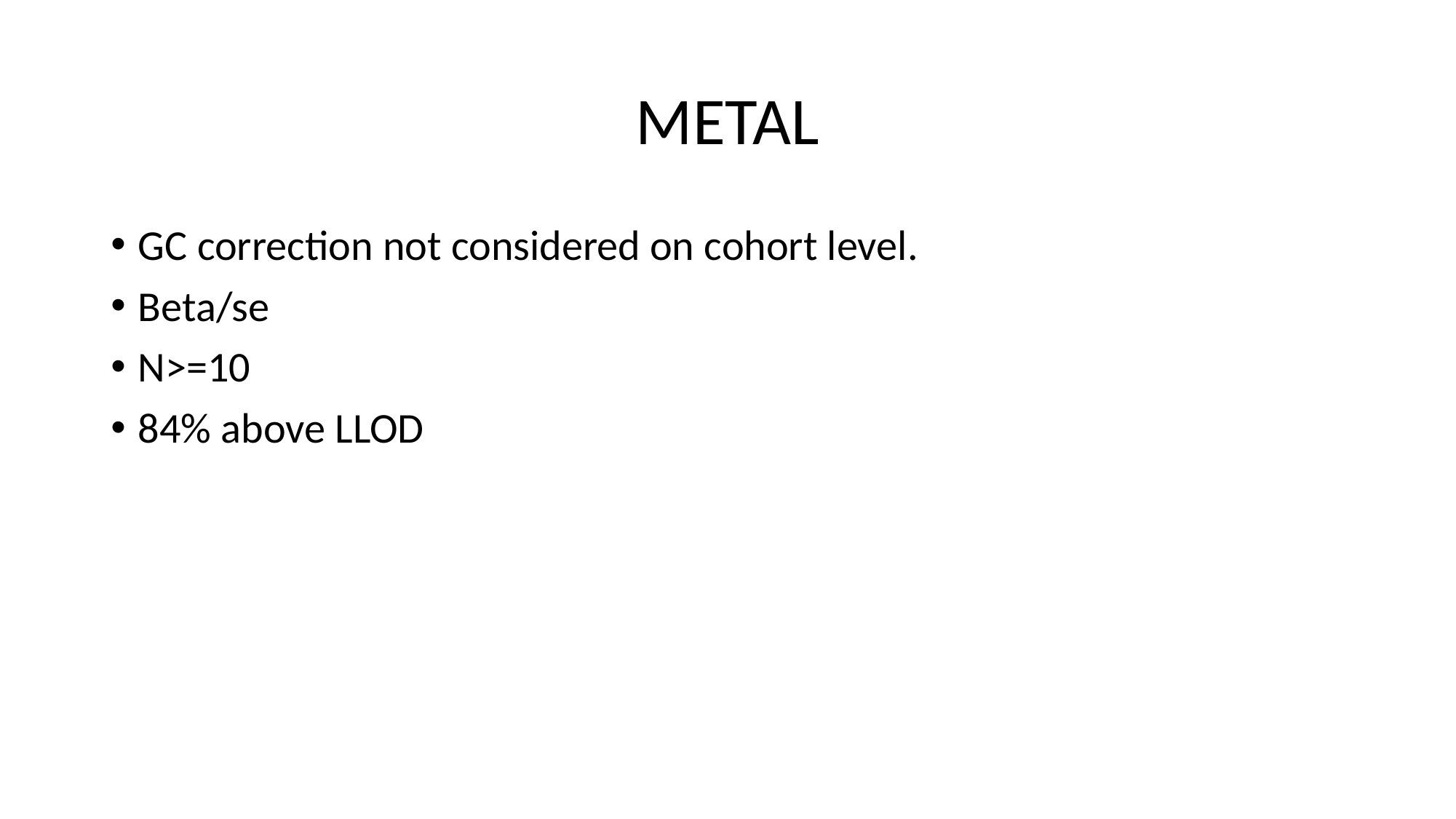

# METAL
GC correction not considered on cohort level.
Beta/se
N>=10
84% above LLOD